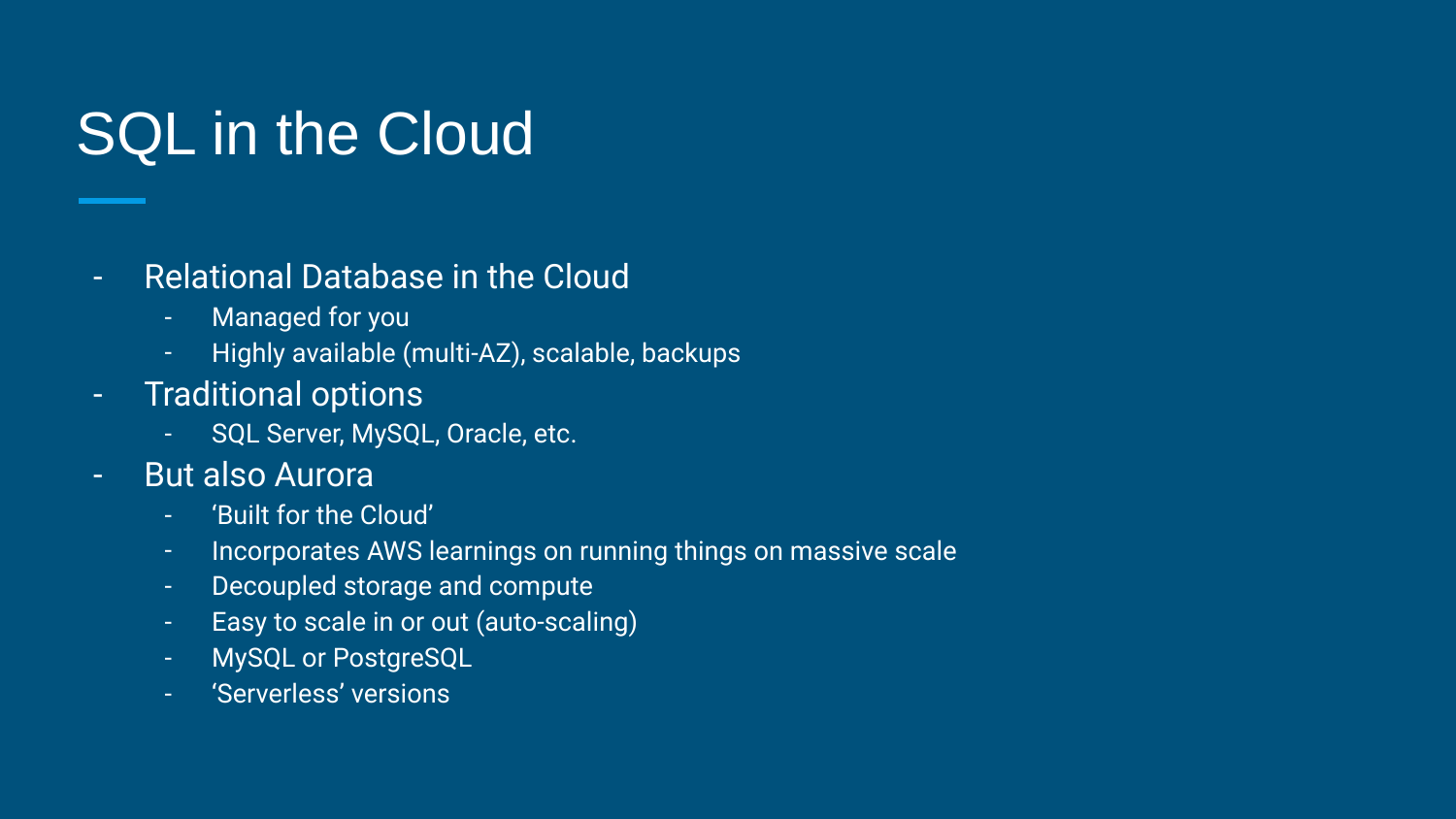

# SQL in the Cloud
Relational Database in the Cloud
Managed for you
Highly available (multi-AZ), scalable, backups
Traditional options
SQL Server, MySQL, Oracle, etc.
But also Aurora
‘Built for the Cloud’
Incorporates AWS learnings on running things on massive scale
Decoupled storage and compute
Easy to scale in or out (auto-scaling)
MySQL or PostgreSQL
‘Serverless’ versions